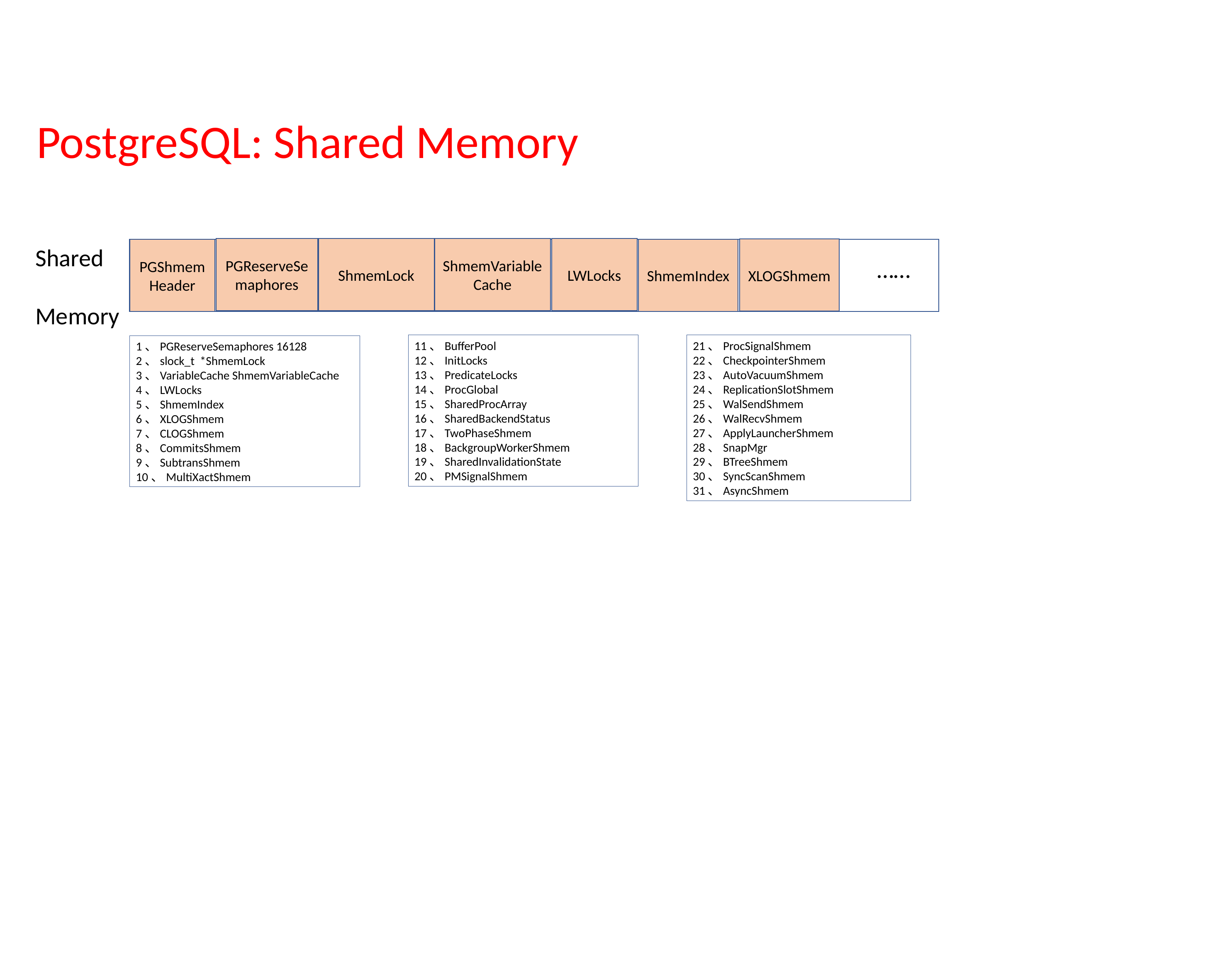

PostgreSQL: Shared Memory
PGReserveSemaphores
ShmemVariableCache
ShmemLock
LWLocks
XLOGShmem
ShmemIndex
Shared　Memory

PGShmemHeader
……
11、BufferPool
12、InitLocks
13、PredicateLocks
14、ProcGlobal
15、SharedProcArray
16、SharedBackendStatus
17、TwoPhaseShmem
18、BackgroupWorkerShmem
19、SharedInvalidationState
20、PMSignalShmem
21、ProcSignalShmem
22、CheckpointerShmem
23、AutoVacuumShmem
24、ReplicationSlotShmem
25、WalSendShmem
26、WalRecvShmem
27、ApplyLauncherShmem
28、SnapMgr
29、BTreeShmem
30、SyncScanShmem
31、AsyncShmem
1、PGReserveSemaphores 16128
2、slock_t  *ShmemLock
3、VariableCache ShmemVariableCache
4、LWLocks
5、ShmemIndex
6、XLOGShmem
7、CLOGShmem
8、CommitsShmem
9、SubtransShmem
10、MultiXactShmem